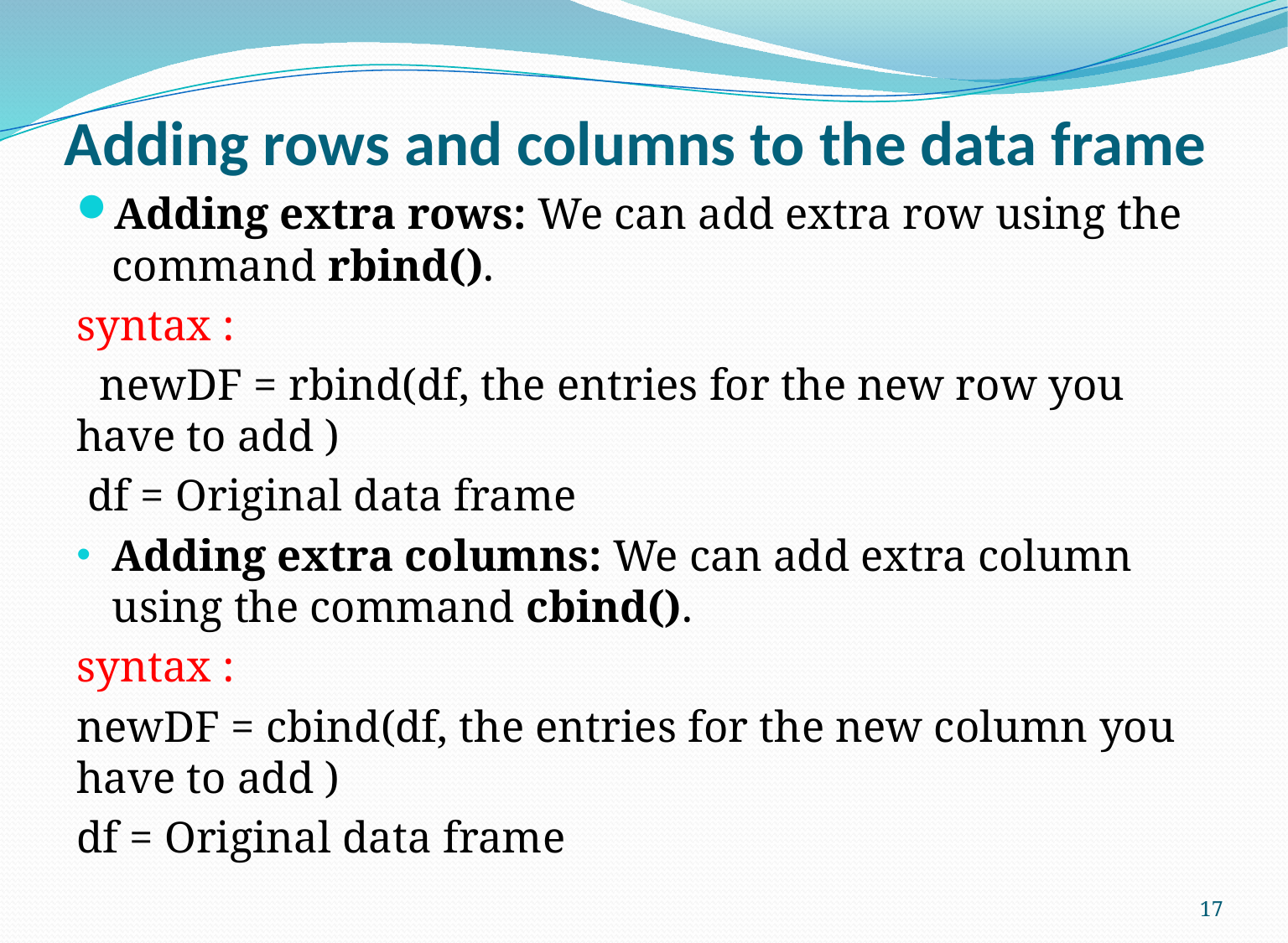

# Adding rows and columns to the data frame
Adding extra rows: We can add extra row using the command rbind().
syntax :
  newDF = rbind(df, the entries for the new row you have to add )
 df = Original data frame
Adding extra columns: We can add extra column using the command cbind().
syntax :
newDF = cbind(df, the entries for the new column you have to add )
df = Original data frame

17